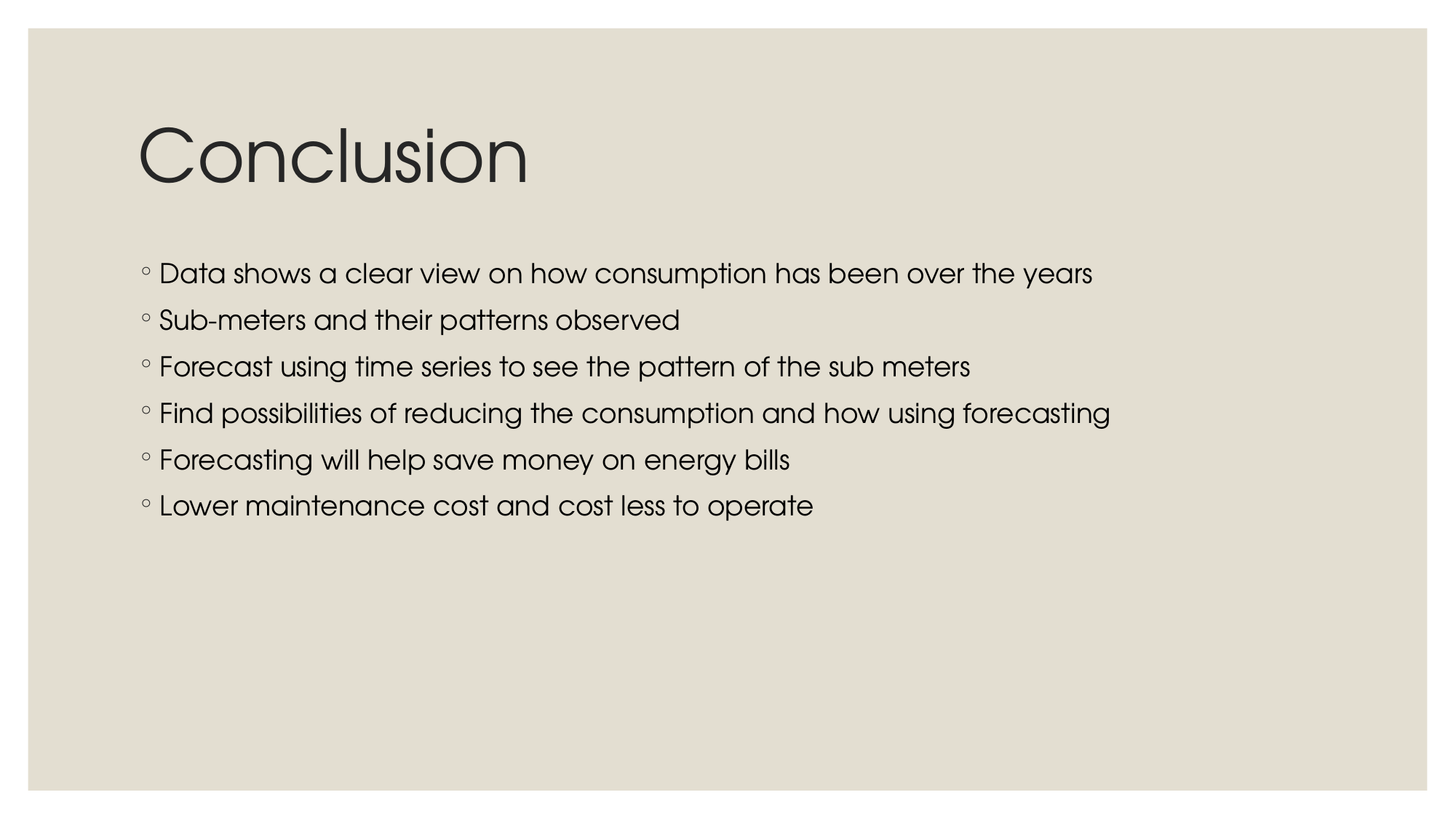

# Conclusion
Data shows a clear view on how consumption has been over the years
Sub-meters and their patterns observed
Forecast using time series to see the pattern of the sub meters
Find possibilities of reducing the consumption and how using forecasting
Forecasting will help save money on energy bills
Lower maintenance cost and cost less to operate